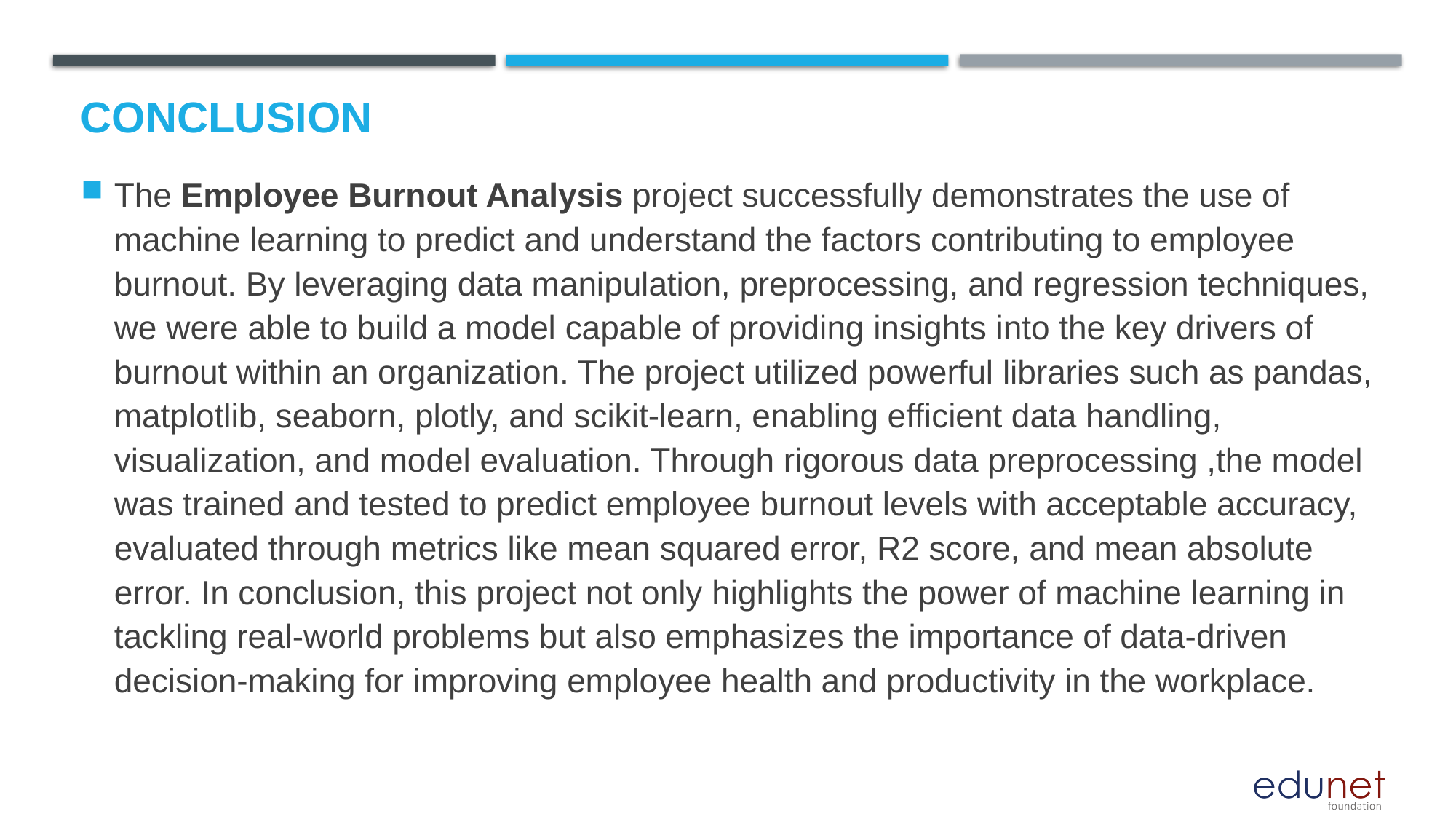

# Conclusion
The Employee Burnout Analysis project successfully demonstrates the use of machine learning to predict and understand the factors contributing to employee burnout. By leveraging data manipulation, preprocessing, and regression techniques, we were able to build a model capable of providing insights into the key drivers of burnout within an organization. The project utilized powerful libraries such as pandas, matplotlib, seaborn, plotly, and scikit-learn, enabling efficient data handling, visualization, and model evaluation. Through rigorous data preprocessing ,the model was trained and tested to predict employee burnout levels with acceptable accuracy, evaluated through metrics like mean squared error, R2 score, and mean absolute error. In conclusion, this project not only highlights the power of machine learning in tackling real-world problems but also emphasizes the importance of data-driven decision-making for improving employee health and productivity in the workplace.